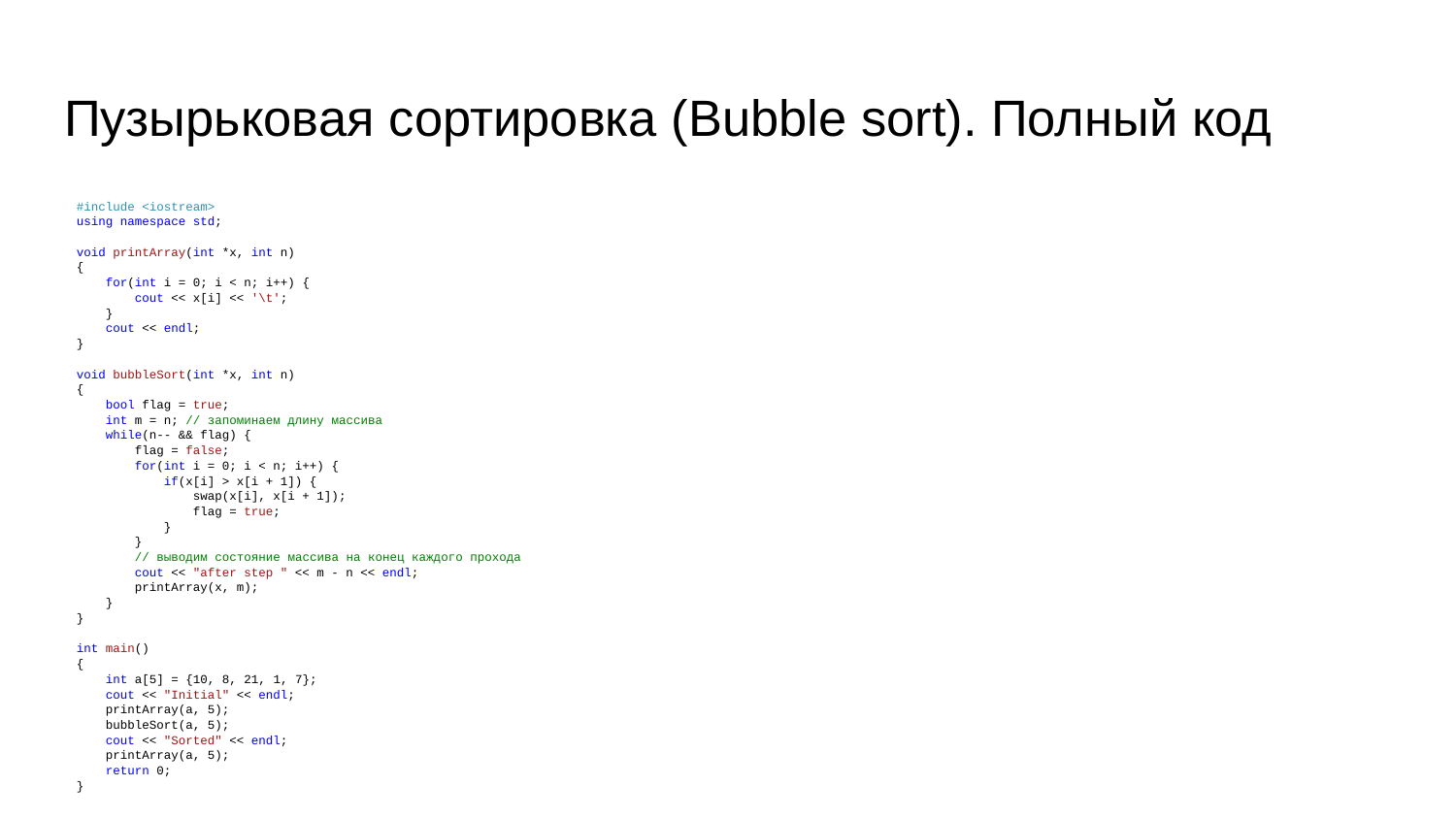

# Пузырьковая сортировка (Bubble sort). Полный код
#include <iostream>
using namespace std;

void printArray(int *x, int n)
{
    for(int i = 0; i < n; i++) {
        cout << x[i] << '\t';
    }
    cout << endl;
}

void bubbleSort(int *x, int n)
{
    bool flag = true;
    int m = n; // запоминаем длину массива
    while(n-- && flag) {
        flag = false;
        for(int i = 0; i < n; i++) {
            if(x[i] > x[i + 1]) {
                swap(x[i], x[i + 1]);
                flag = true;
            }
        }
        // выводим состояние массива на конец каждого прохода
        cout << "after step " << m - n << endl;
        printArray(x, m);
    }
}

int main()
{
    int a[5] = {10, 8, 21, 1, 7};
    cout << "Initial" << endl;
    printArray(a, 5);
    bubbleSort(a, 5);
    cout << "Sorted" << endl;
    printArray(a, 5);
    return 0;
}